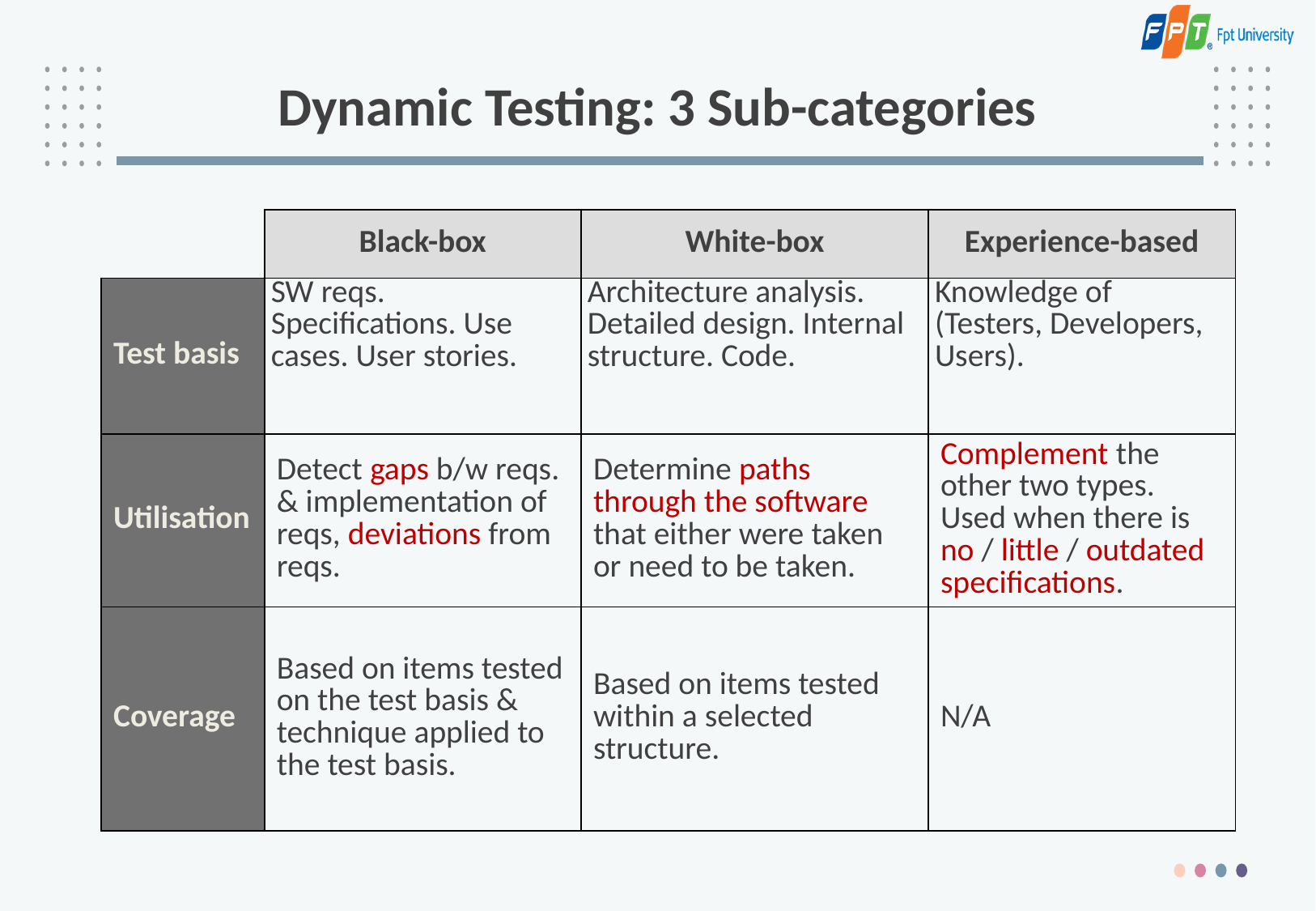

# Dynamic Testing: 3 Sub-categories
|  | Black-box | White-box | Experience-based |
| --- | --- | --- | --- |
| Test basis | SW reqs. Specifications. Use cases. User stories. | Architecture analysis. Detailed design. Internal structure. Code. | Knowledge of  (Testers, Developers, Users). |
| Utilisation | Detect gaps b/w reqs. & implementation of reqs, deviations from reqs. | Determine paths through the software that either were taken or need to be taken. | Complement the other two types. Used when there is no / little / outdated specifications. |
| Coverage | Based on items tested on the test basis & technique applied to the test basis. | Based on items tested within a selected structure. | N/A |